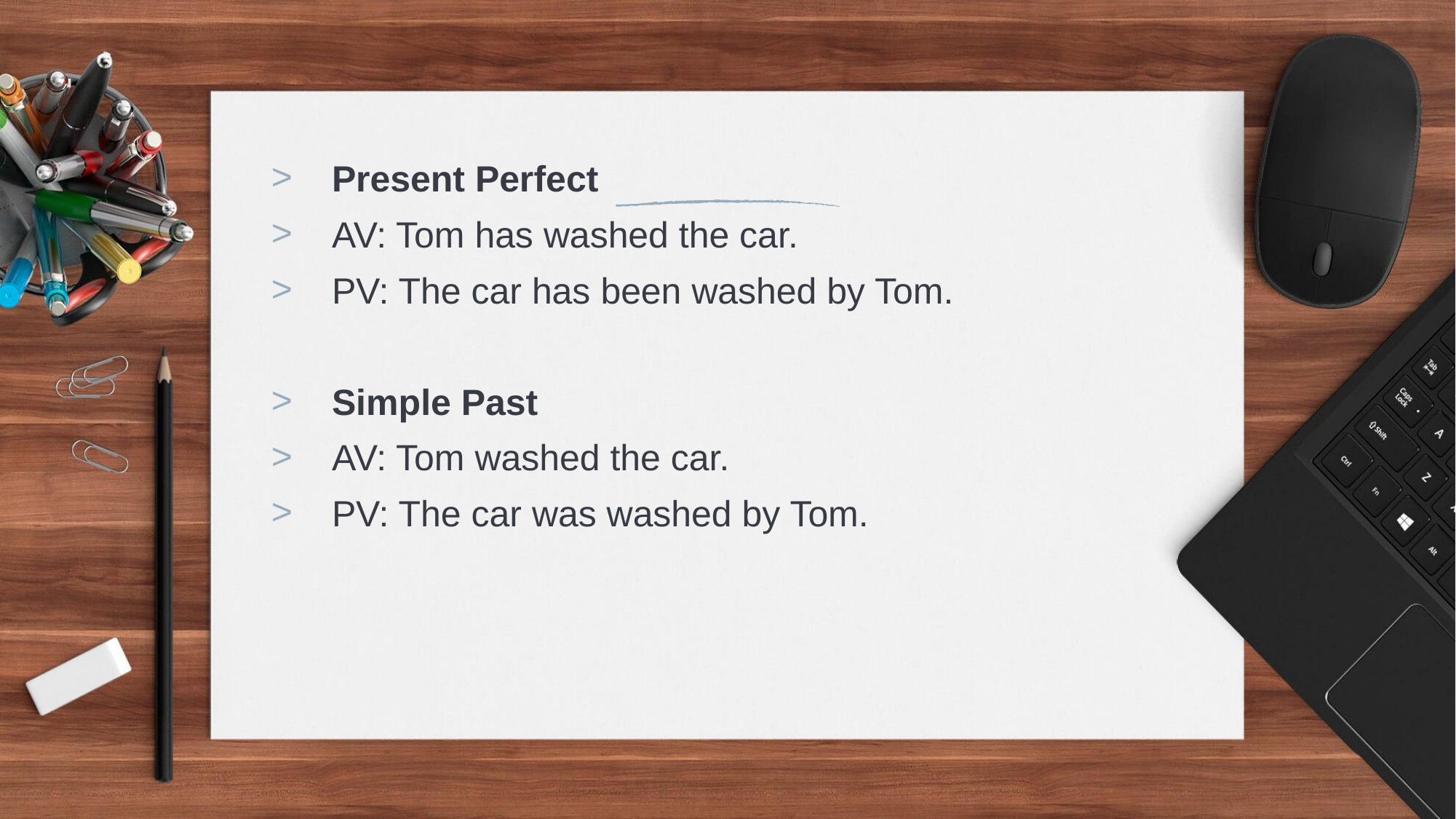

Present Perfect
AV: Tom has washed the car.
PV: The car has been washed by Tom.

Simple Past
AV: Tom washed the car.
PV: The car was washed by Tom.